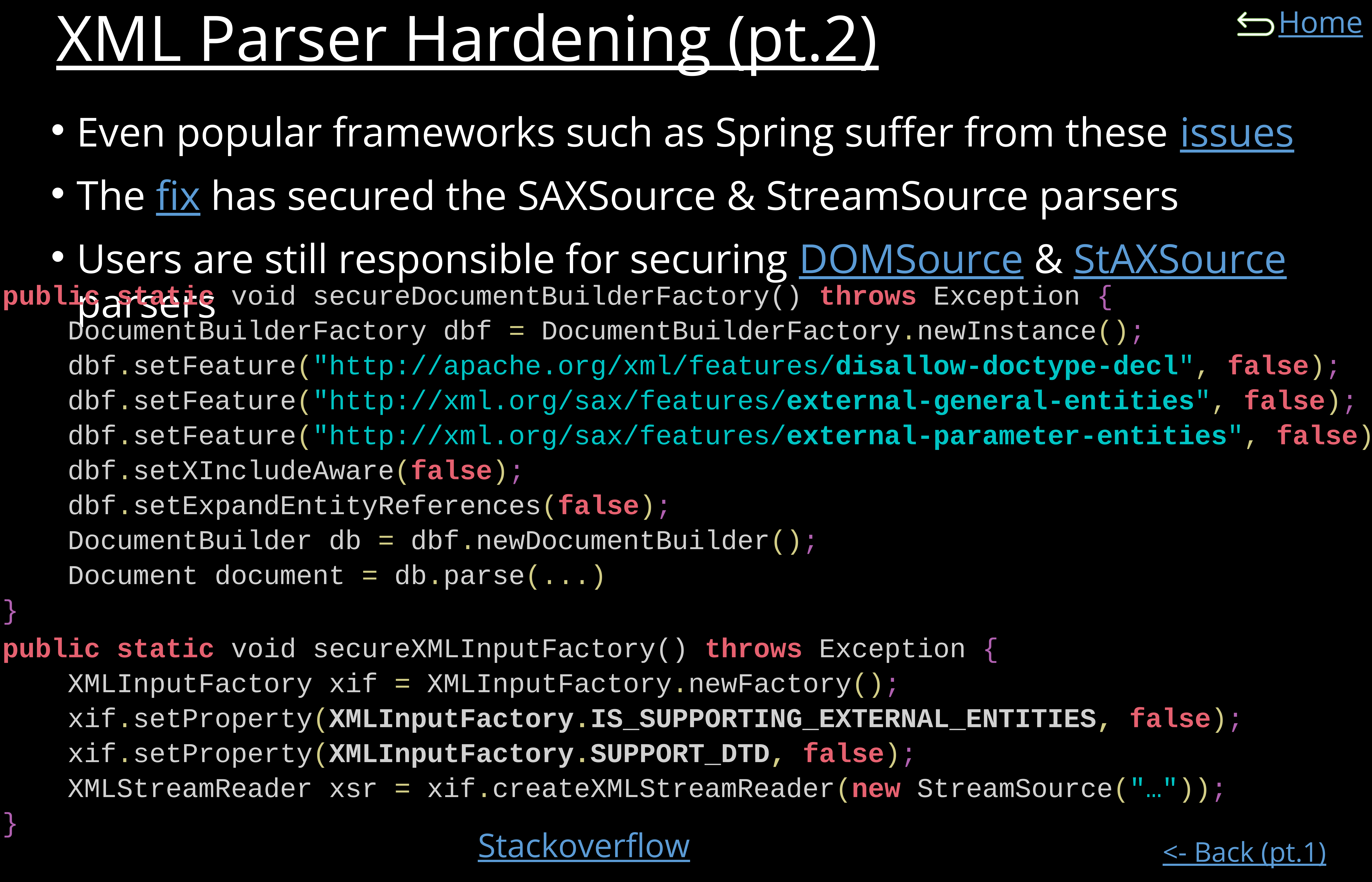

# XML Parser Hardening (pt.2)
Even popular frameworks such as Spring suffer from these issues
The fix has secured the SAXSource & StreamSource parsers
Users are still responsible for securing DOMSource & StAXSource parsers
public static void secureDocumentBuilderFactory() throws Exception {
    DocumentBuilderFactory dbf = DocumentBuilderFactory.newInstance();
    dbf.setFeature("http://apache.org/xml/features/disallow-doctype-decl", false);
    dbf.setFeature("http://xml.org/sax/features/external-general-entities", false);
    dbf.setFeature("http://xml.org/sax/features/external-parameter-entities", false);
    dbf.setXIncludeAware(false);
    dbf.setExpandEntityReferences(false);
    DocumentBuilder db = dbf.newDocumentBuilder();
    Document document = db.parse(...)
}
public static void secureXMLInputFactory() throws Exception {
    XMLInputFactory xif = XMLInputFactory.newFactory();
    xif.setProperty(XMLInputFactory.IS_SUPPORTING_EXTERNAL_ENTITIES, false);
    xif.setProperty(XMLInputFactory.SUPPORT_DTD, false);
    XMLStreamReader xsr = xif.createXMLStreamReader(new StreamSource("…"));
}
Stackoverflow Example
<- Back (pt.1)